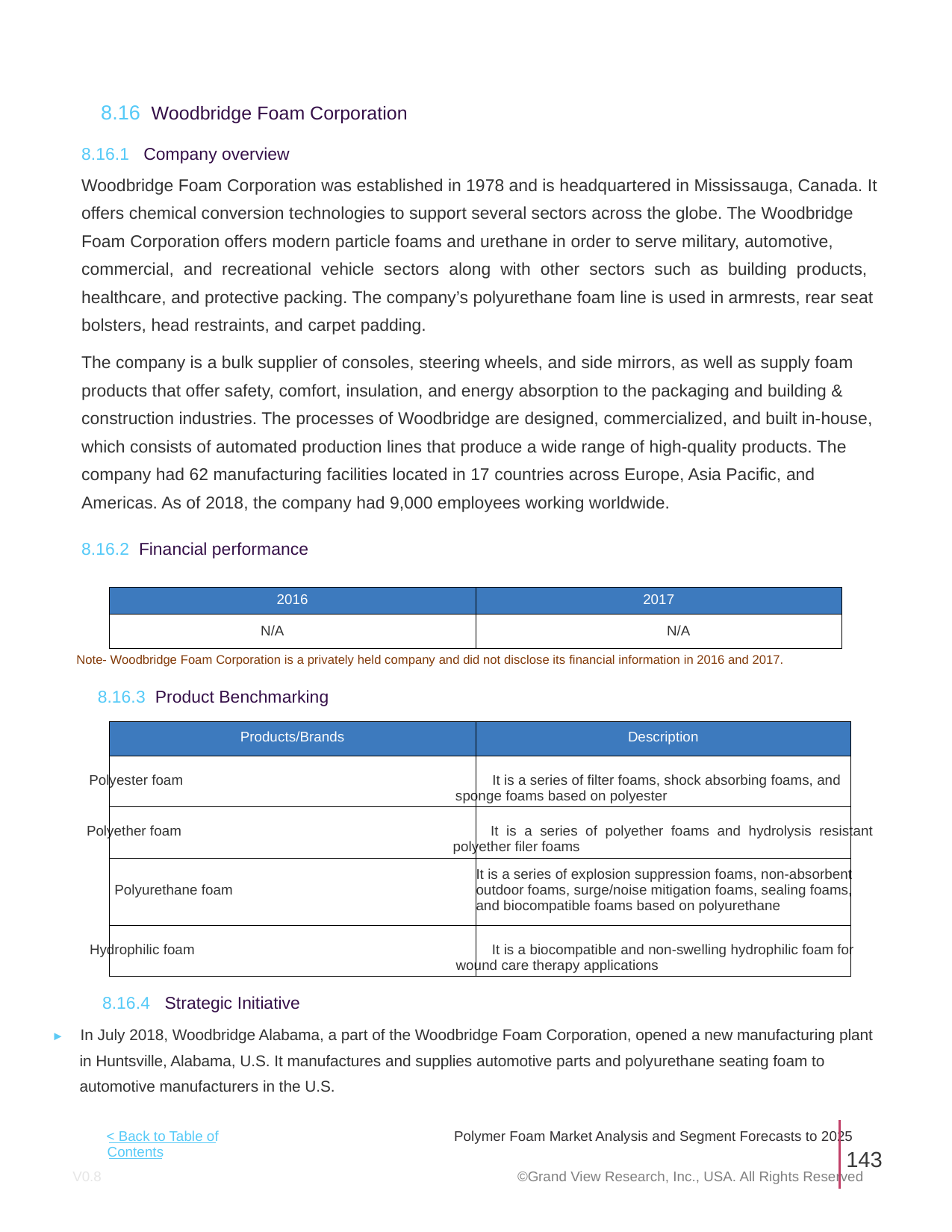

8.16  Woodbridge Foam Corporation
8.16.1   Company overview
Woodbridge Foam Corporation was established in 1978 and is headquartered in Mississauga, Canada. It
offers chemical conversion technologies to support several sectors across the globe. The Woodbridge
Foam Corporation offers modern particle foams and urethane in order to serve military, automotive,
commercial,  and  recreational  vehicle  sectors  along  with  other  sectors  such  as  building  products,
healthcare, and protective packing. The company’s polyurethane foam line is used in armrests, rear seat
bolsters, head restraints, and carpet padding.
The company is a bulk supplier of consoles, steering wheels, and side mirrors, as well as supply foam
products that offer safety, comfort, insulation, and energy absorption to the packaging and building &
construction industries. The processes of Woodbridge are designed, commercialized, and built in-house,
which consists of automated production lines that produce a wide range of high-quality products. The
company had 62 manufacturing facilities located in 17 countries across Europe, Asia Pacific, and
Americas. As of 2018, the company had 9,000 employees working worldwide.
8.16.2  Financial performance

2016
2017

N/A                                                                                                  N/A

Note- Woodbridge Foam Corporation is a privately held company and did not disclose its financial information in 2016 and 2017.
8.16.3  Product Benchmarking

Products/Brands
Description

Polyester foam                                                                               It is a series of filter foams, shock absorbing foams, and
sponge foams based on polyester

Polyether foam                                                                               It  is  a  series  of  polyether  foams  and  hydrolysis  resistant
polyether filer foams

It is a series of explosion suppression foams, non-absorbent
outdoor foams, surge/noise mitigation foams, sealing foams,
and biocompatible foams based on polyurethane
Polyurethane foam

Hydrophilic foam                                                                            It is a biocompatible and non-swelling hydrophilic foam for
wound care therapy applications

8.16.4   Strategic Initiative
►    In July 2018, Woodbridge Alabama, a part of the Woodbridge Foam Corporation, opened a new manufacturing plant
in Huntsville, Alabama, U.S. It manufactures and supplies automotive parts and polyurethane seating foam to
automotive manufacturers in the U.S.

< Back to Table of
Polymer Foam Market Analysis and Segment Forecasts to 2025
143

Contents

V0.8                                                                                                          ©Grand View Research, Inc., USA. All Rights Reserved